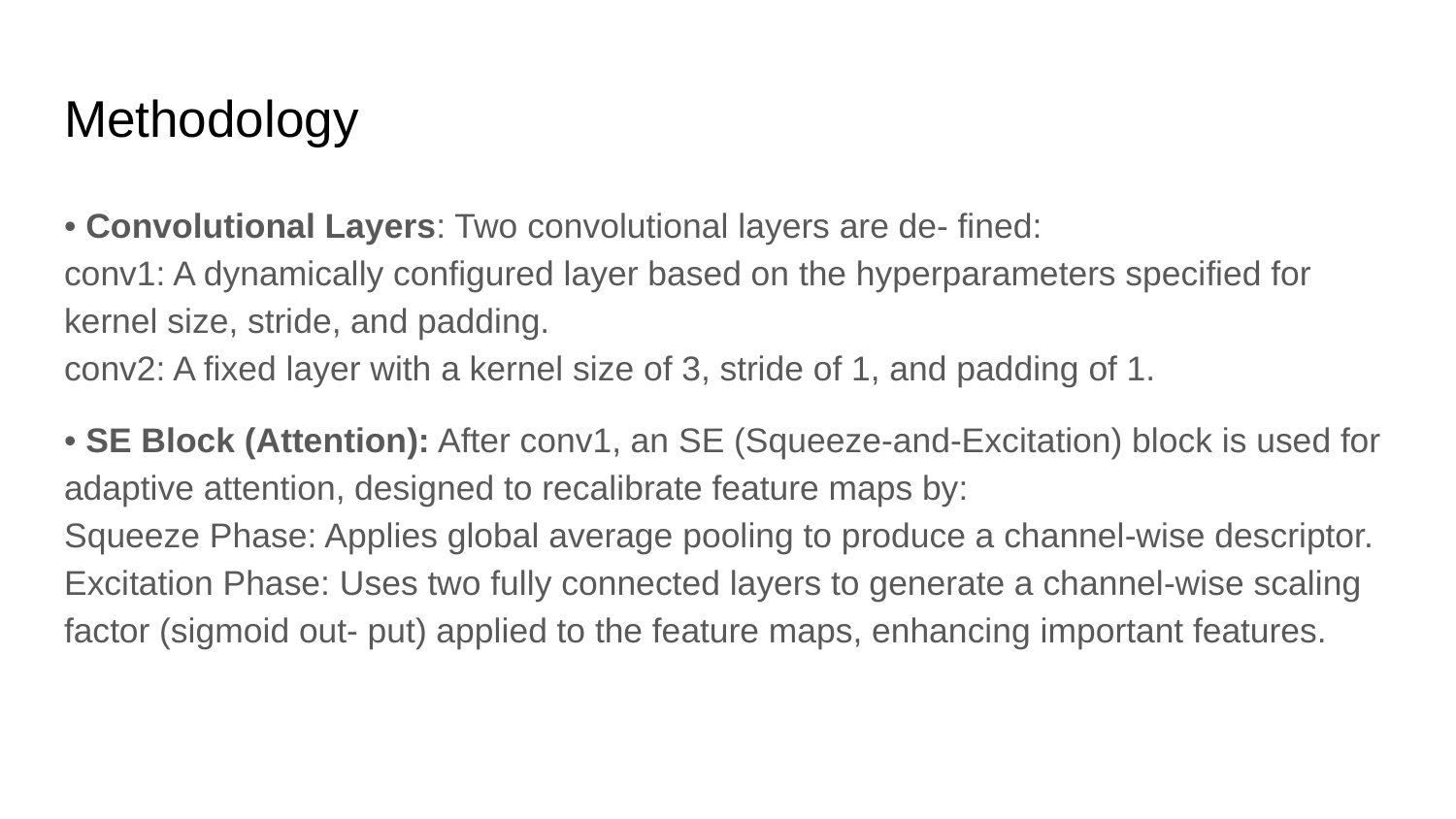

# Methodology
• Convolutional Layers: Two convolutional layers are de- fined:
conv1: A dynamically configured layer based on the hyperparameters specified for kernel size, stride, and padding.
conv2: A fixed layer with a kernel size of 3, stride of 1, and padding of 1.
• SE Block (Attention): After conv1, an SE (Squeeze-and-Excitation) block is used for adaptive attention, designed to recalibrate feature maps by:
Squeeze Phase: Applies global average pooling to produce a channel-wise descriptor.
Excitation Phase: Uses two fully connected layers to generate a channel-wise scaling factor (sigmoid out- put) applied to the feature maps, enhancing important features.